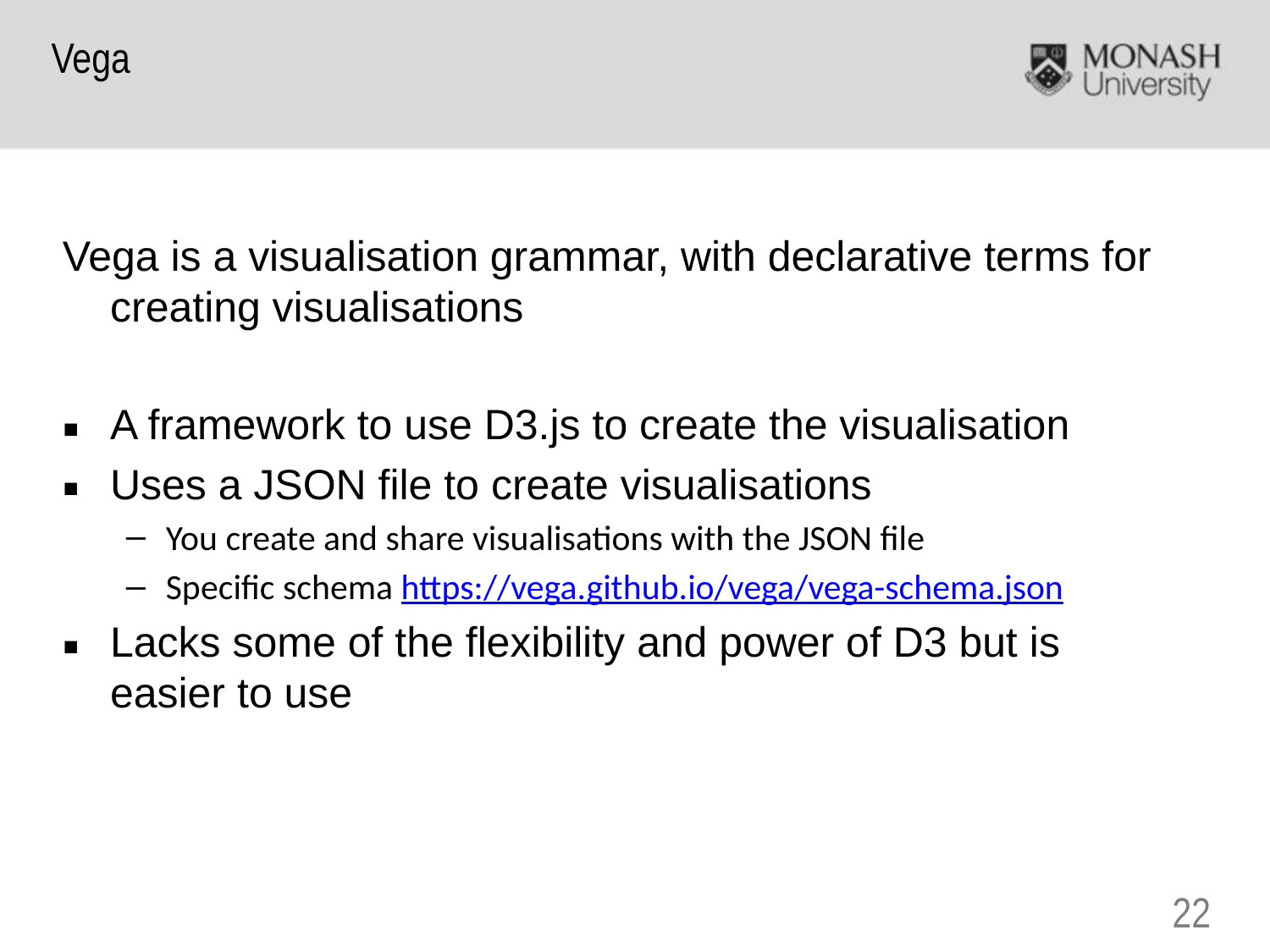

Vega
Vega is a visualisation grammar, with declarative terms for creating visualisations

A framework to use D3.js to create the visualisation
Uses a JSON file to create visualisations
You create and share visualisations with the JSON file
Specific schema https://vega.github.io/vega/vega-schema.json
Lacks some of the flexibility and power of D3 but is easier to use